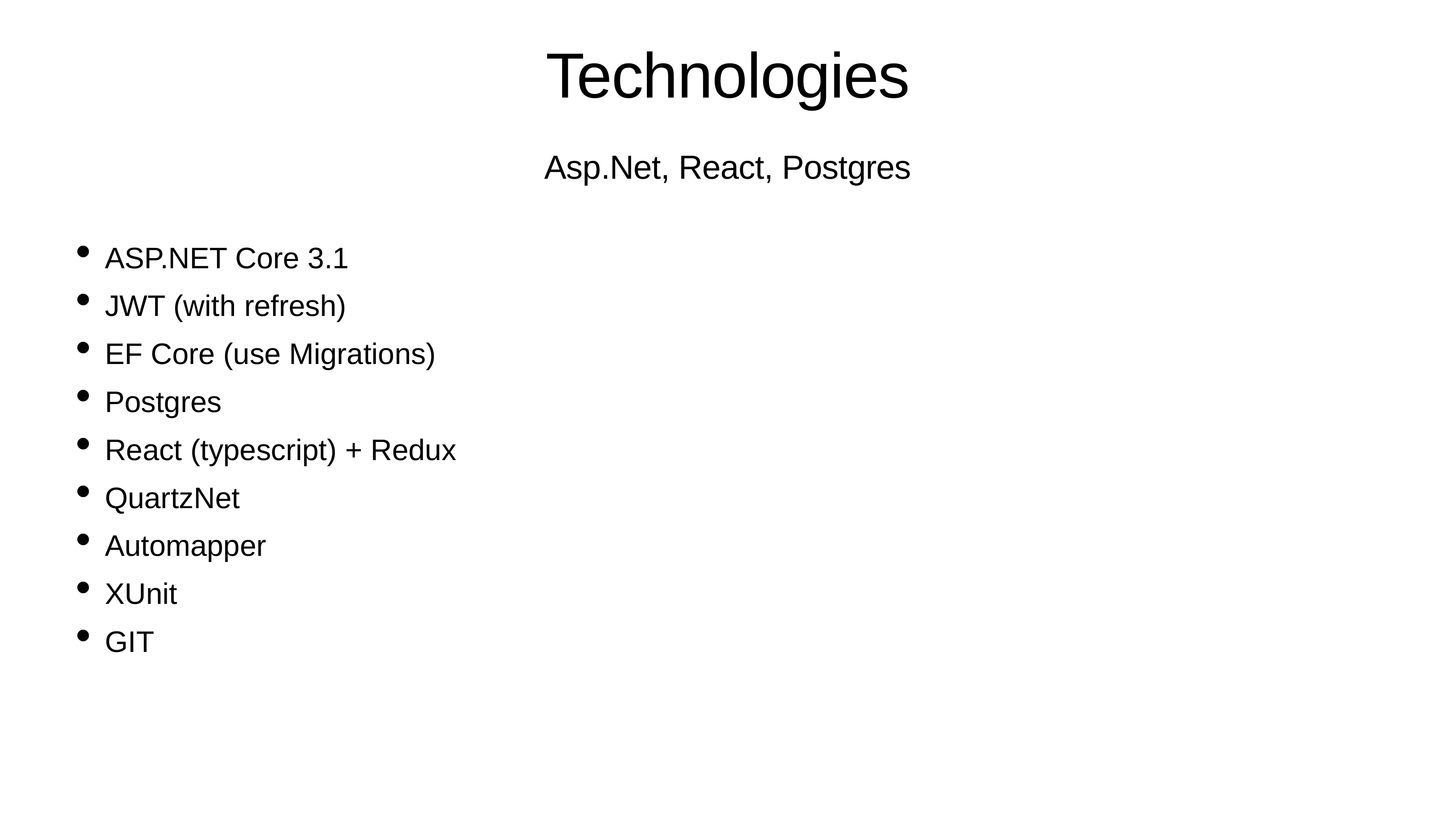

# Technologies
Asp.Net, React, Postgres
ASP.NET Core 3.1
JWT (with refresh)
EF Core (use Migrations)
Postgres
React (typescript) + Redux
QuartzNet
Automapper
XUnit
GIT